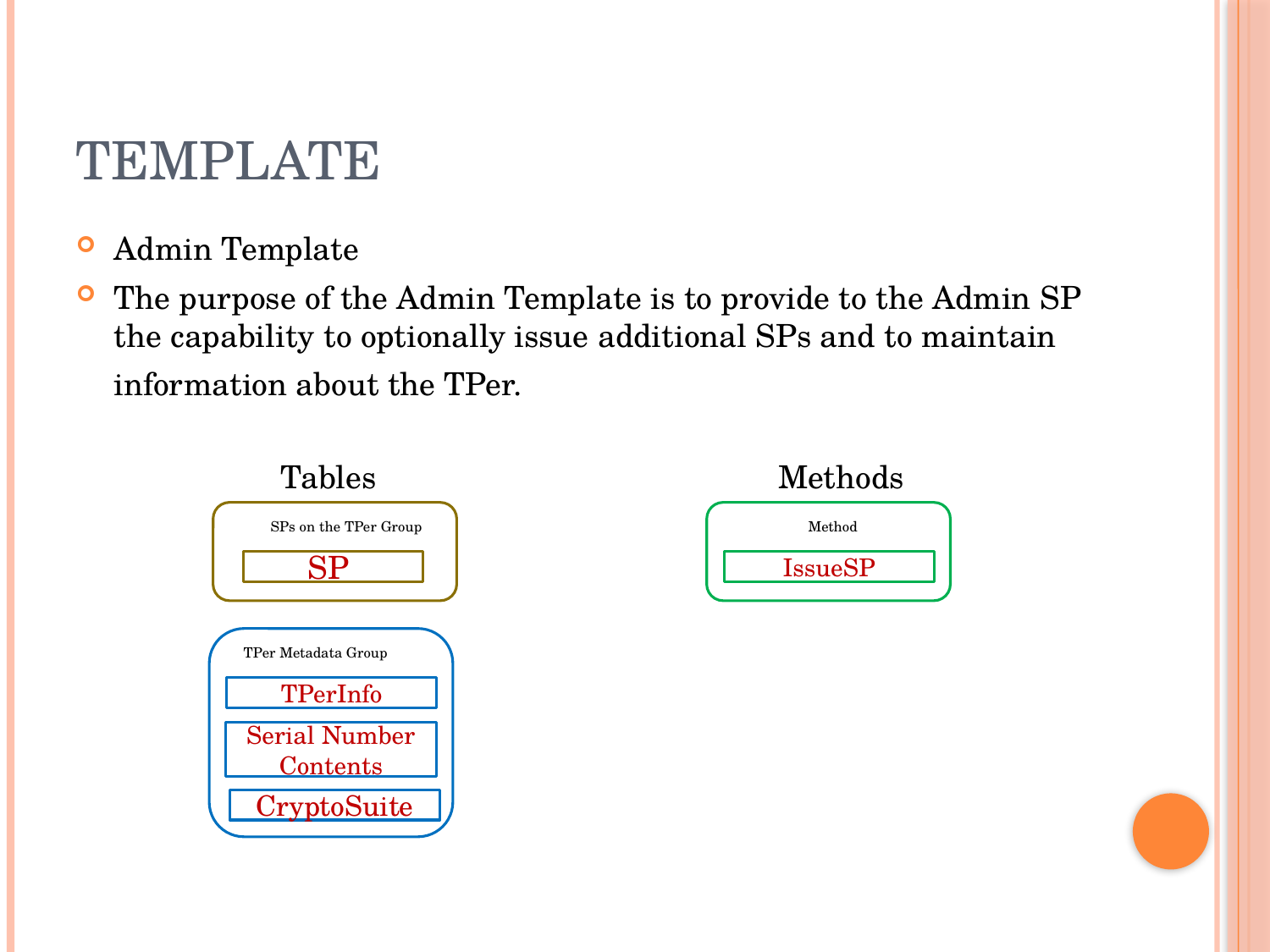

# Template
Admin Template
The purpose of the Admin Template is to provide to the Admin SP the capability to optionally issue additional SPs and to maintain information about the TPer.
Tables
Methods

SPs on the TPer Group
SP

Method
IssueSP

TPer Metadata Group
TPerInfo
Serial Number Contents
CryptoSuite